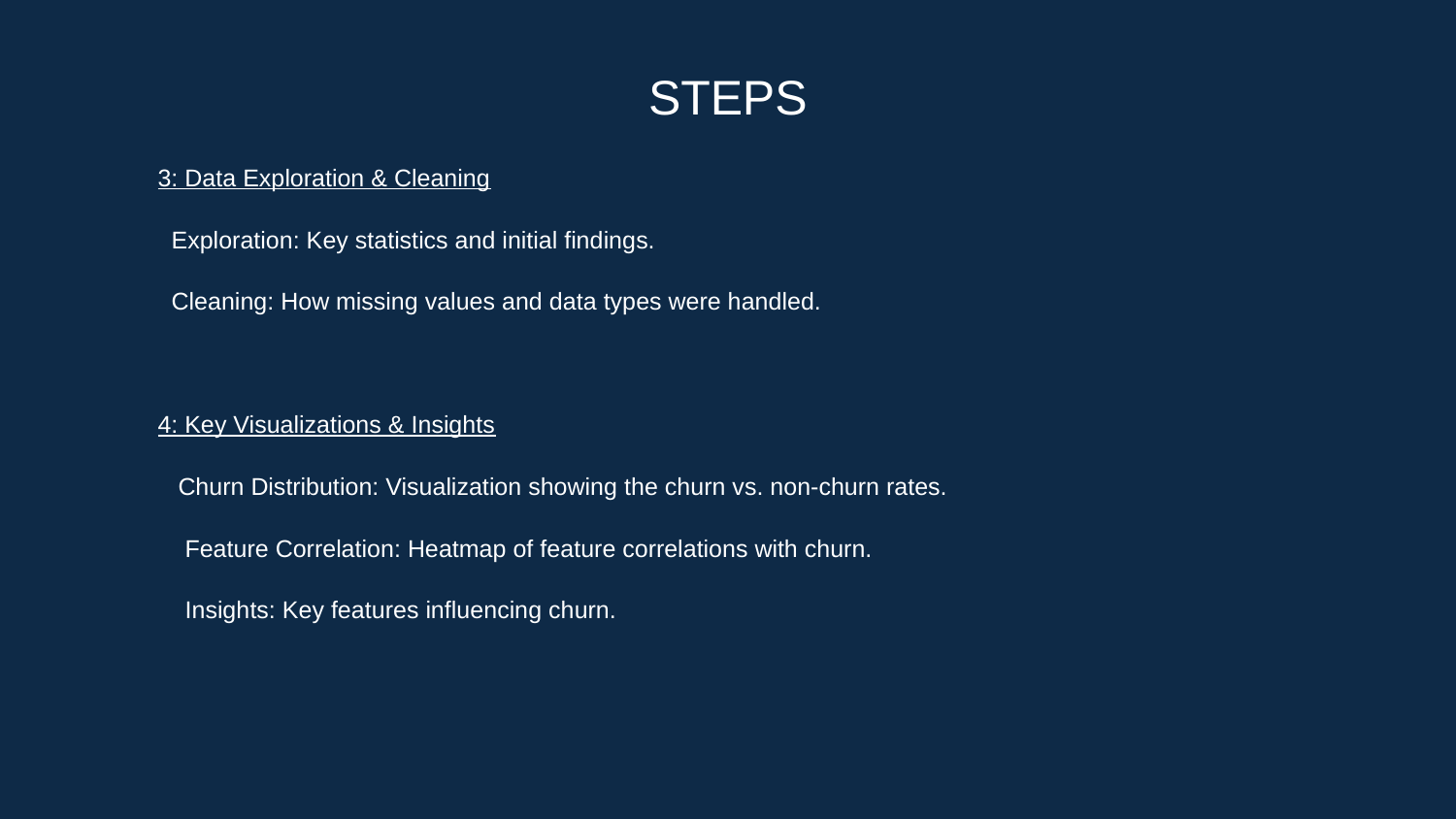

# STEPS
3: Data Exploration & Cleaning
  Exploration: Key statistics and initial findings.
  Cleaning: How missing values and data types were handled.

4: Key Visualizations & Insights
   Churn Distribution: Visualization showing the churn vs. non-churn rates.
    Feature Correlation: Heatmap of feature correlations with churn.
    Insights: Key features influencing churn.